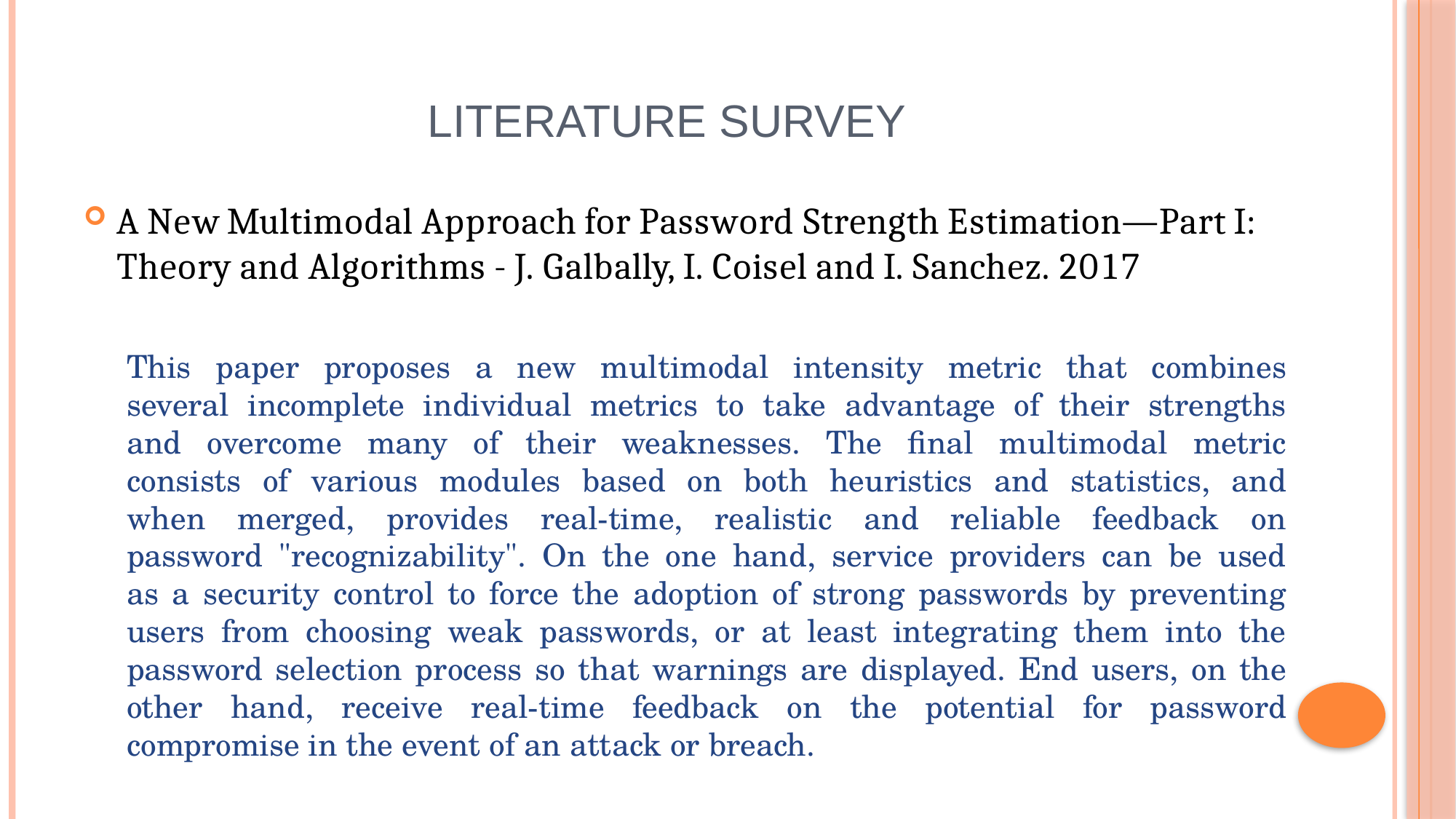

# LITERATURE SURVEY
A New Multimodal Approach for Password Strength Estimation—Part I: Theory and Algorithms - J. Galbally, I. Coisel and I. Sanchez. 2017

This paper proposes a new multimodal intensity metric that combines
several incomplete individual metrics to take advantage of their strengths
and overcome many of their weaknesses. The final multimodal metric
consists of various modules based on both heuristics and statistics, and
when merged, provides real-time, realistic and reliable feedback on
password "recognizability". On the one hand, service providers can be used
as a security control to force the adoption of strong passwords by preventing
users from choosing weak passwords, or at least integrating them into the
password selection process so that warnings are displayed. End users, on the other hand, receive real-time feedback on the potential for password
compromise in the event of an attack or breach.